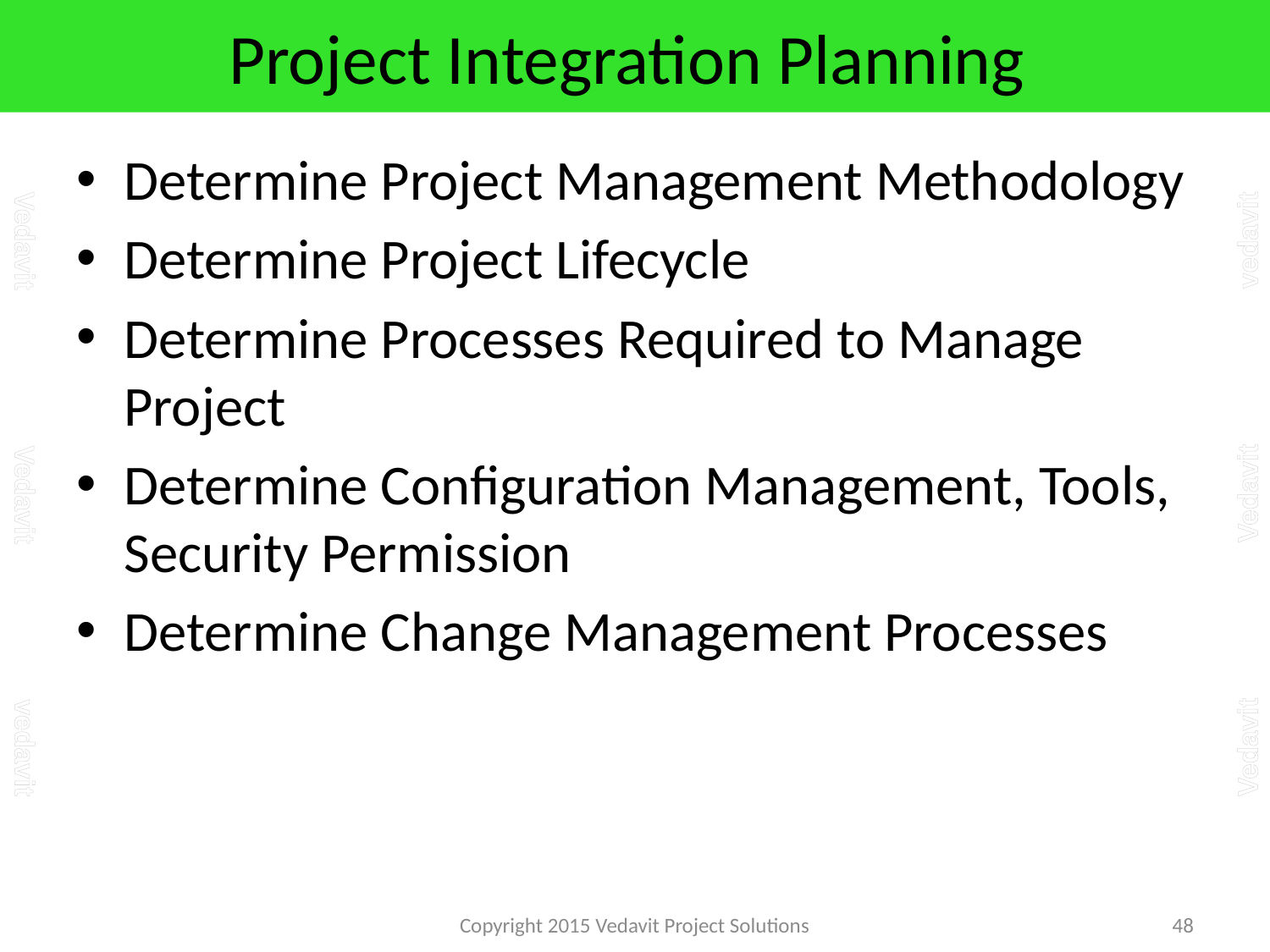

# Project Integration Planning
Determine Project Management Methodology
Determine Project Lifecycle
Determine Processes Required to Manage Project
Determine Configuration Management, Tools, Security Permission
Determine Change Management Processes
Copyright 2015 Vedavit Project Solutions
48